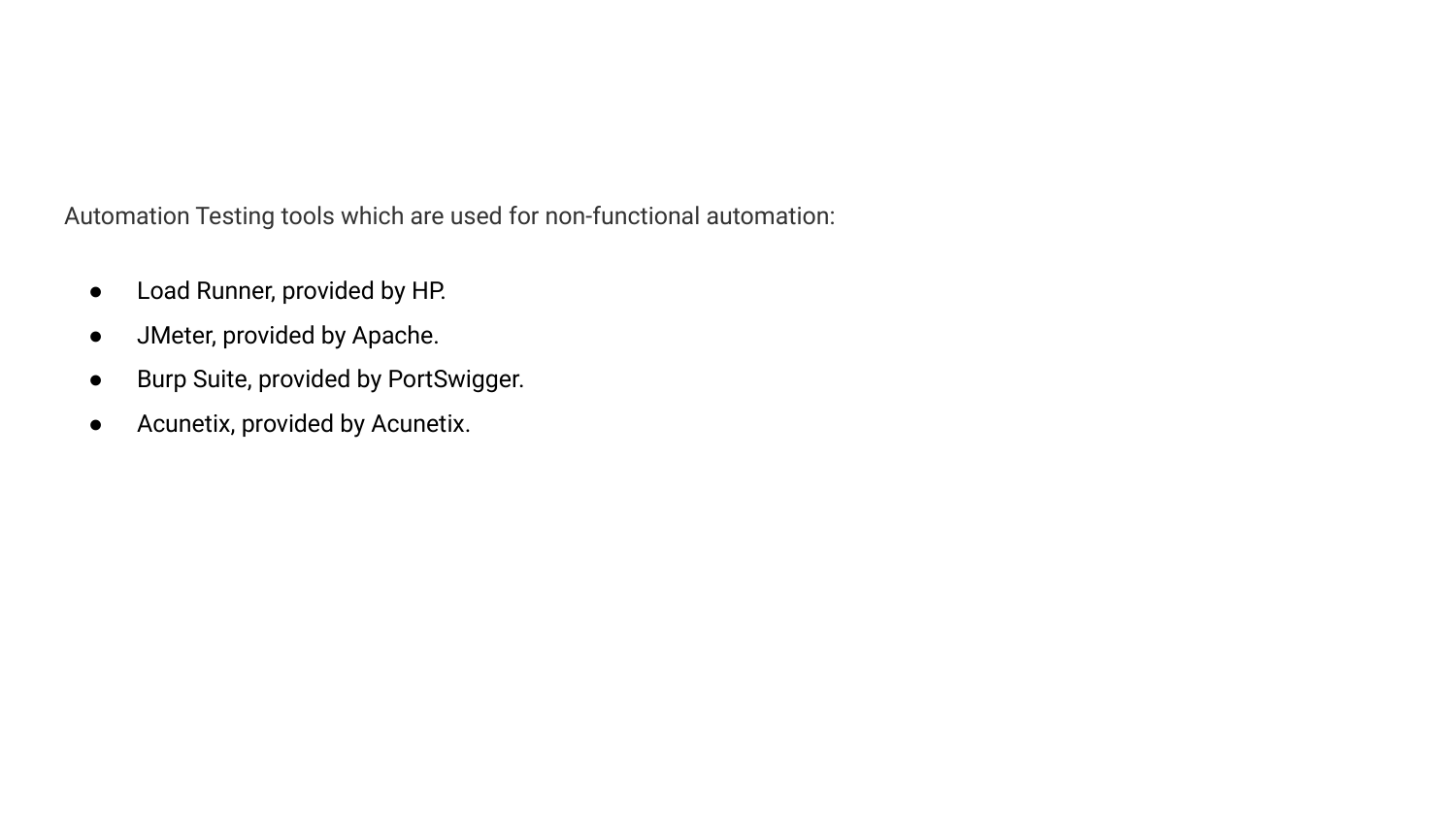

#
Automation Testing tools which are used for non-functional automation:
Load Runner, provided by HP.
JMeter, provided by Apache.
Burp Suite, provided by PortSwigger.
Acunetix, provided by Acunetix.